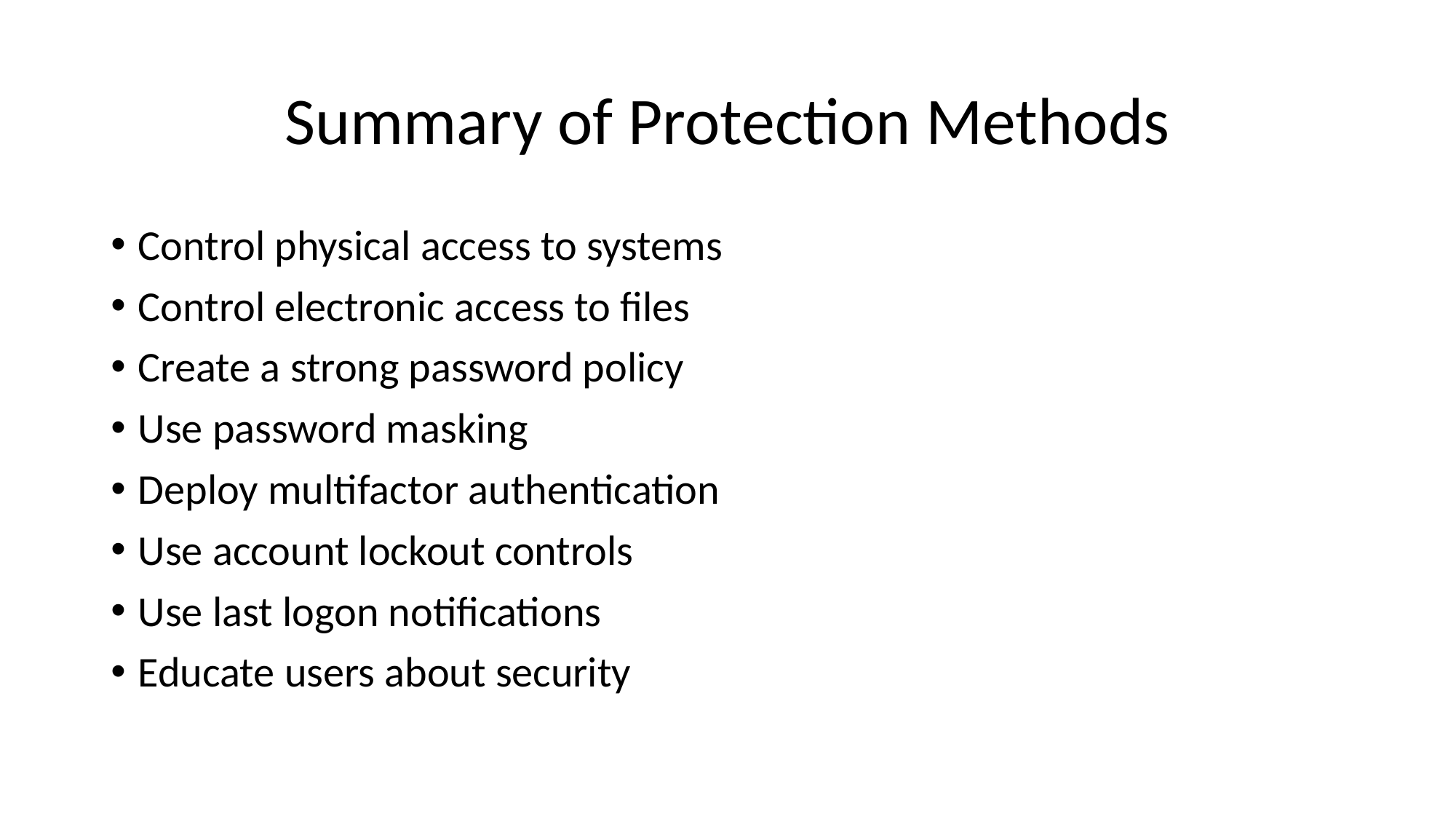

# Summary of Protection Methods
Control physical access to systems
Control electronic access to files
Create a strong password policy
Use password masking
Deploy multifactor authentication
Use account lockout controls
Use last logon notifications
Educate users about security